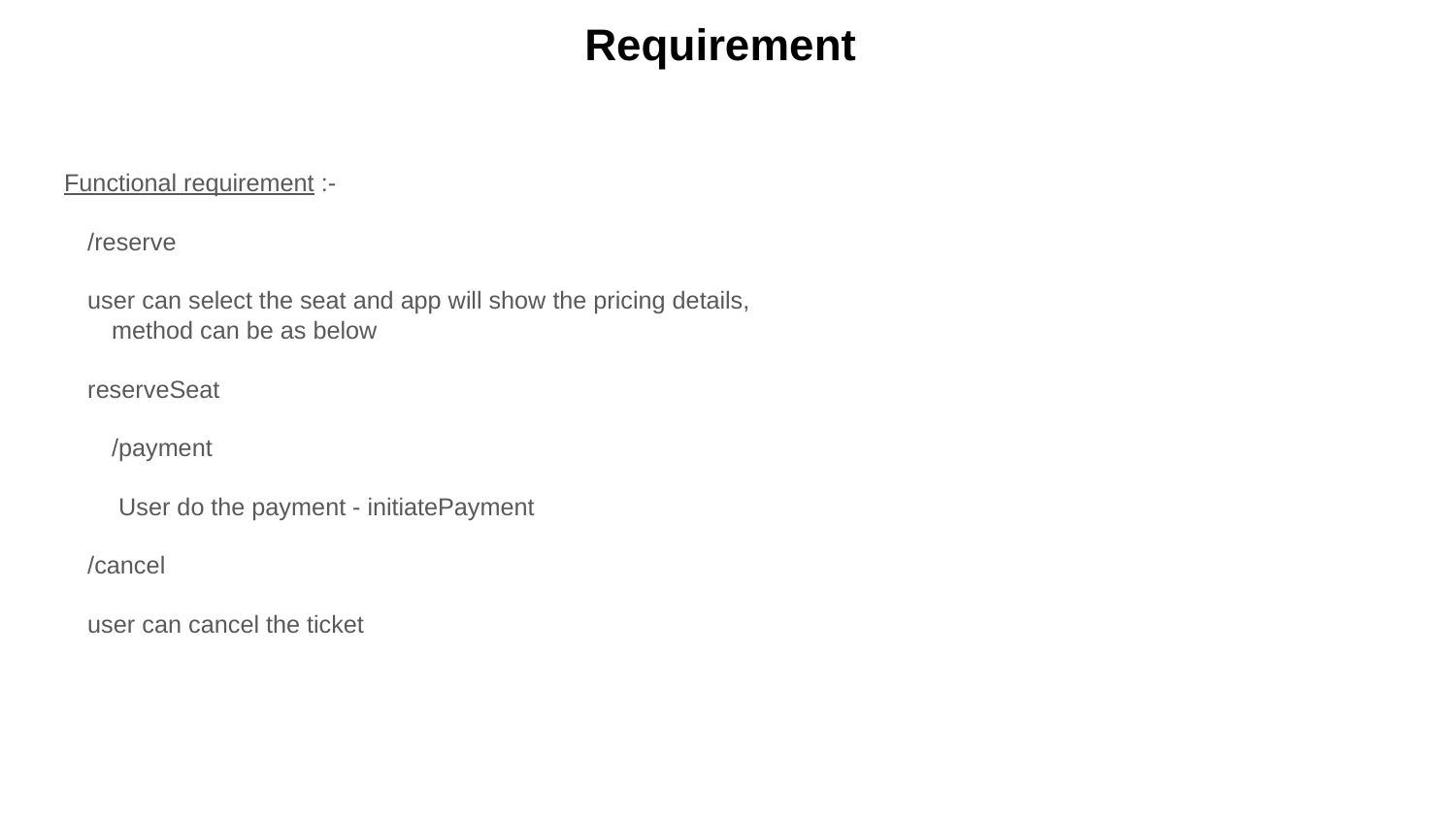

# Requirement

Functional requirement :-

	/reserve

	user can select the seat and app will show the pricing details,
       method can be as below

	reserveSeat

       /payment

        User do the payment - initiatePayment

	/cancel

	user can cancel the ticket